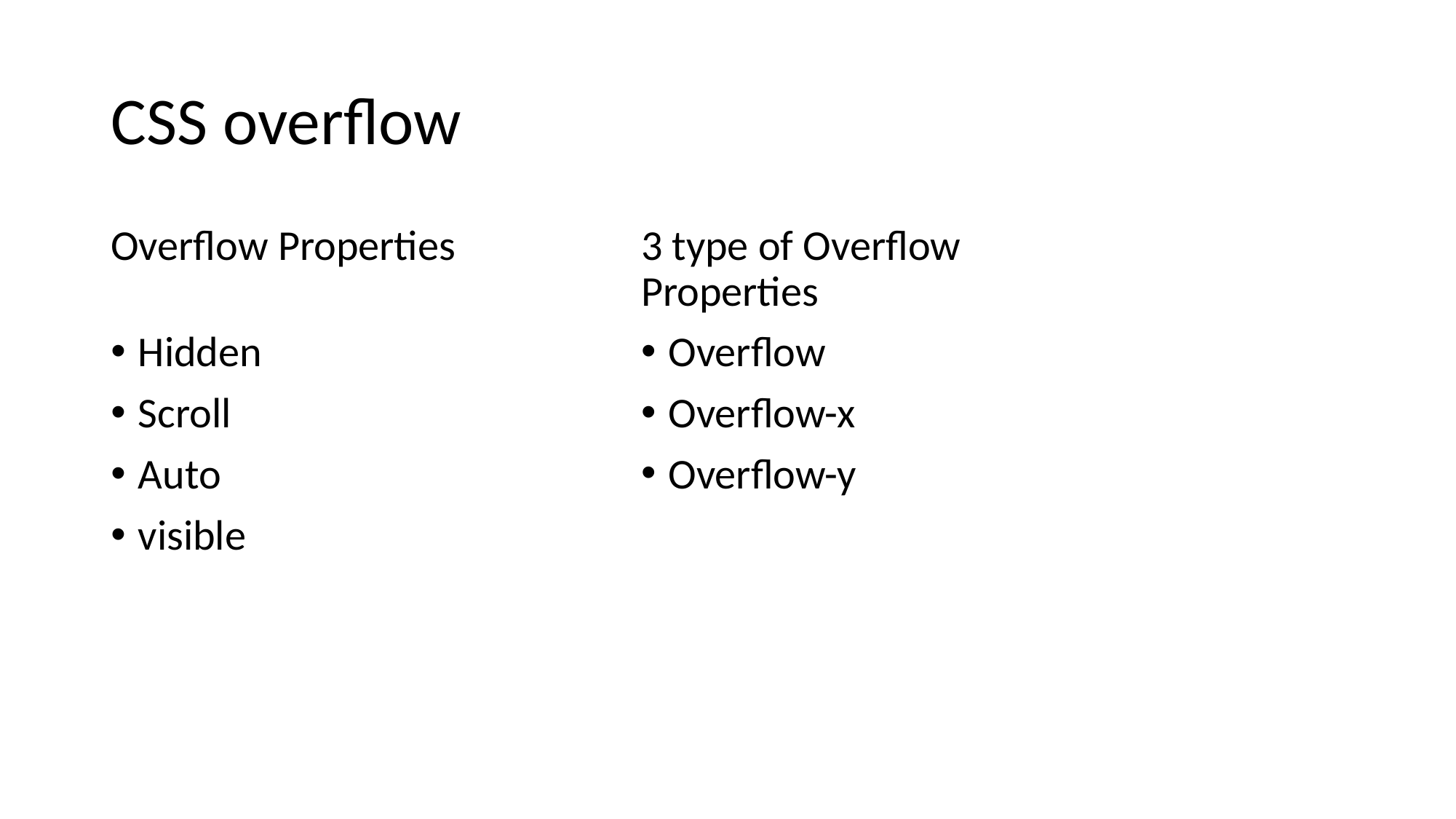

# CSS overflow
Overflow Properties
Hidden
Scroll
Auto
visible
3 type of Overflow Properties
Overflow
Overflow-x
Overflow-y